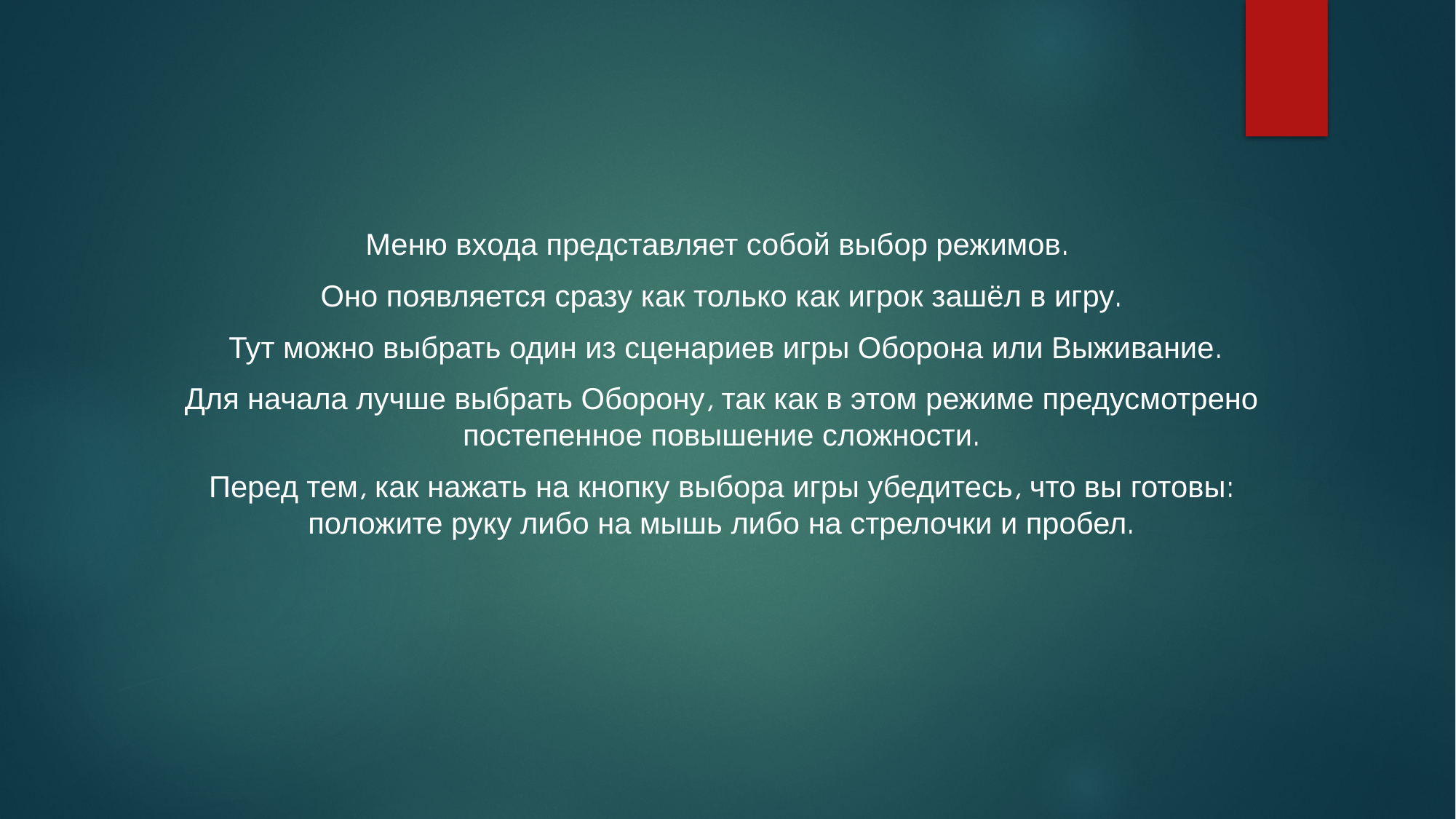

Меню входа представляет собой выбор режимов.
Оно появляется сразу как только как игрок зашёл в игру.
 Тут можно выбрать один из сценариев игры Оборона или Выживание.
Для начала лучше выбрать Оборону, так как в этом режиме предусмотрено постепенное повышение сложности.
Перед тем, как нажать на кнопку выбора игры убедитесь, что вы готовы: положите руку либо на мышь либо на стрелочки и пробел.